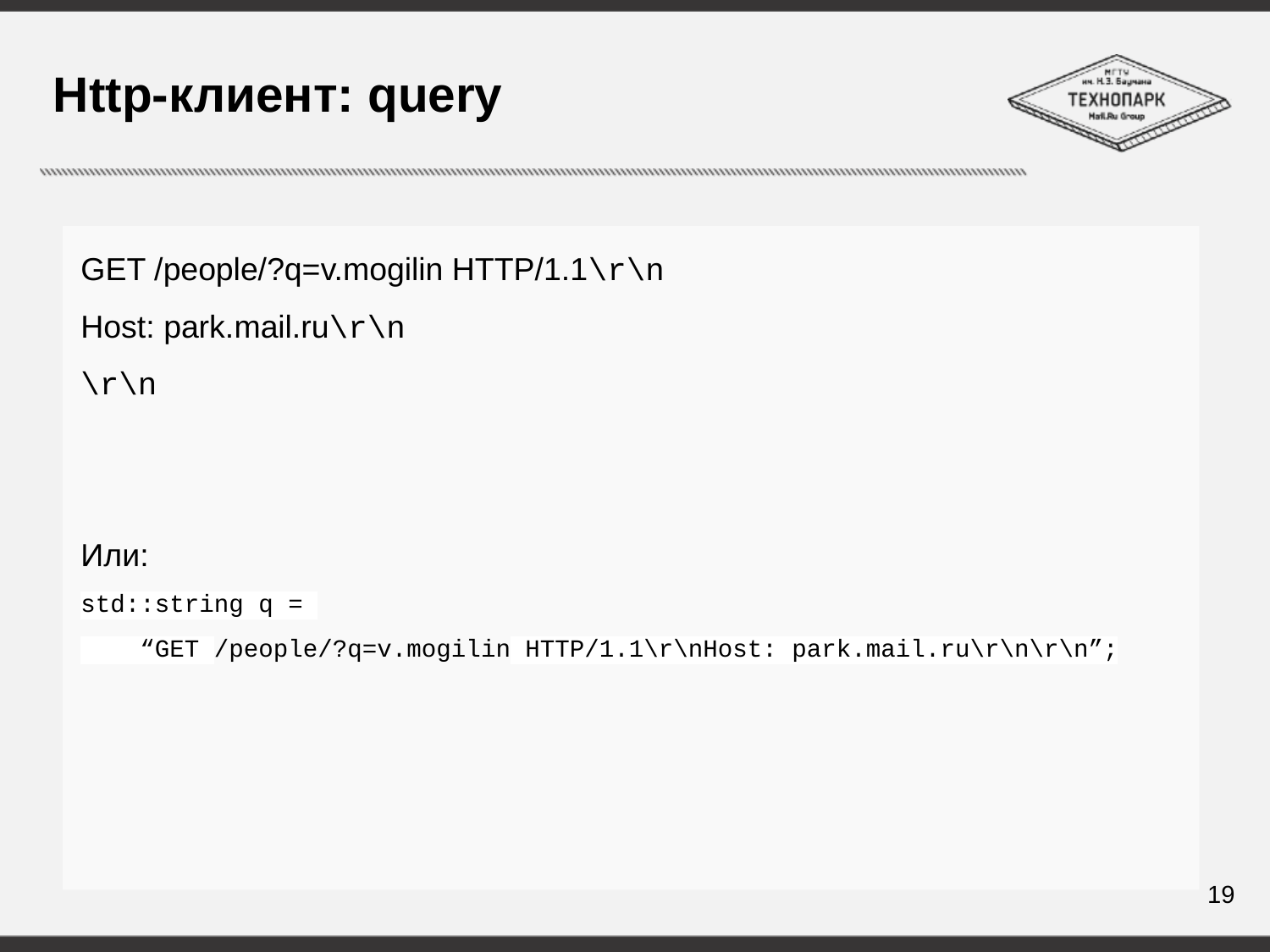

# Http-клиент: query
GET /people/?q=v.mogilin HTTP/1.1\r\n
Host: park.mail.ru\r\n
\r\n

Или:
std::string q =
    “GET /people/?q=v.mogilin HTTP/1.1\r\nHost: park.mail.ru\r\n\r\n”;

19